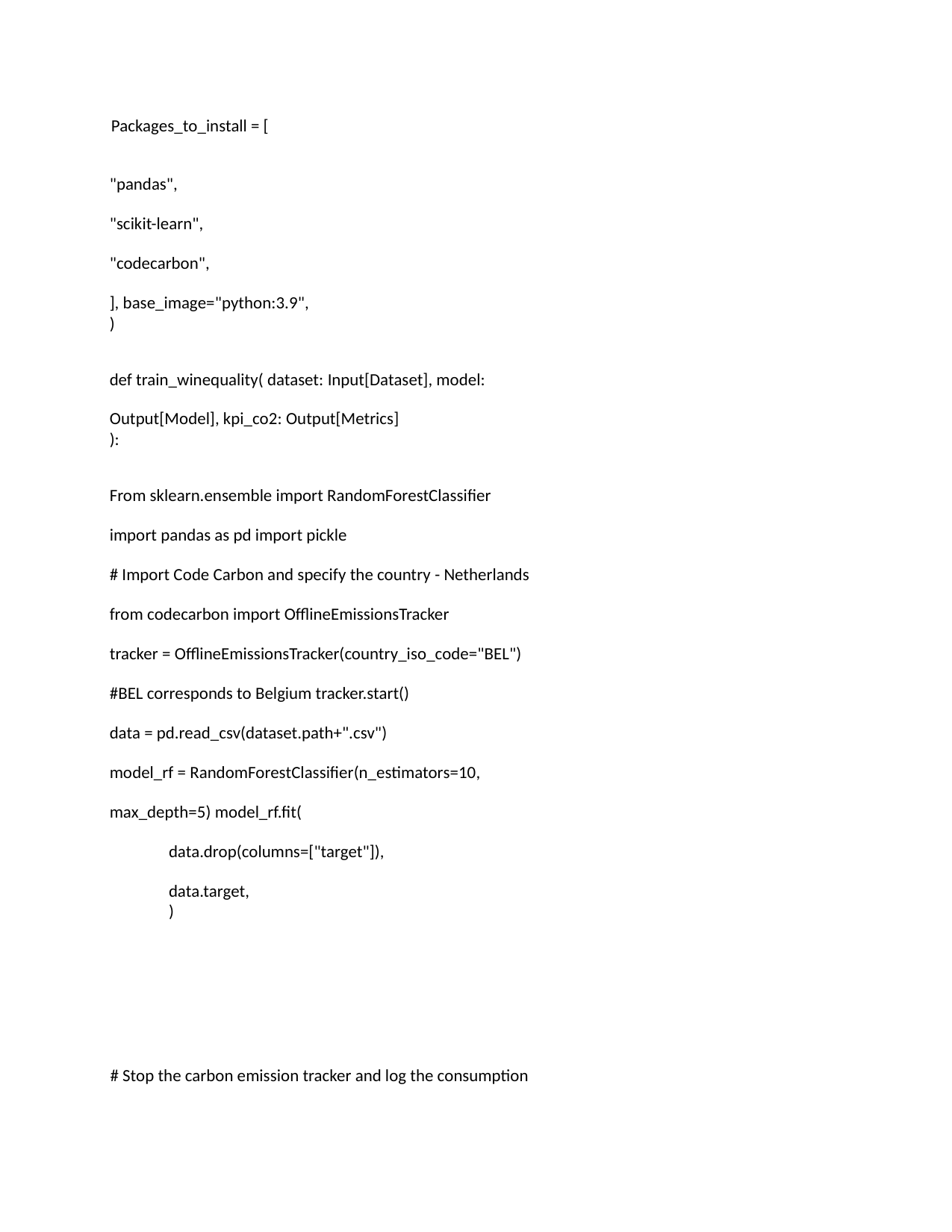

Packages_to_install = [
"pandas",
"scikit-learn",
"codecarbon",
], base_image="python:3.9",
)
def train_winequality( dataset: Input[Dataset], model: Output[Model], kpi_co2: Output[Metrics]
):
From sklearn.ensemble import RandomForestClassifier import pandas as pd import pickle
# Import Code Carbon and specify the country - Netherlands from codecarbon import OfflineEmissionsTracker
tracker = OfflineEmissionsTracker(country_iso_code="BEL") #BEL corresponds to Belgium tracker.start()
data = pd.read_csv(dataset.path+".csv")
model_rf = RandomForestClassifier(n_estimators=10, max_depth=5) model_rf.fit(
data.drop(columns=["target"]),
data.target,
)
# Stop the carbon emission tracker and log the consumption